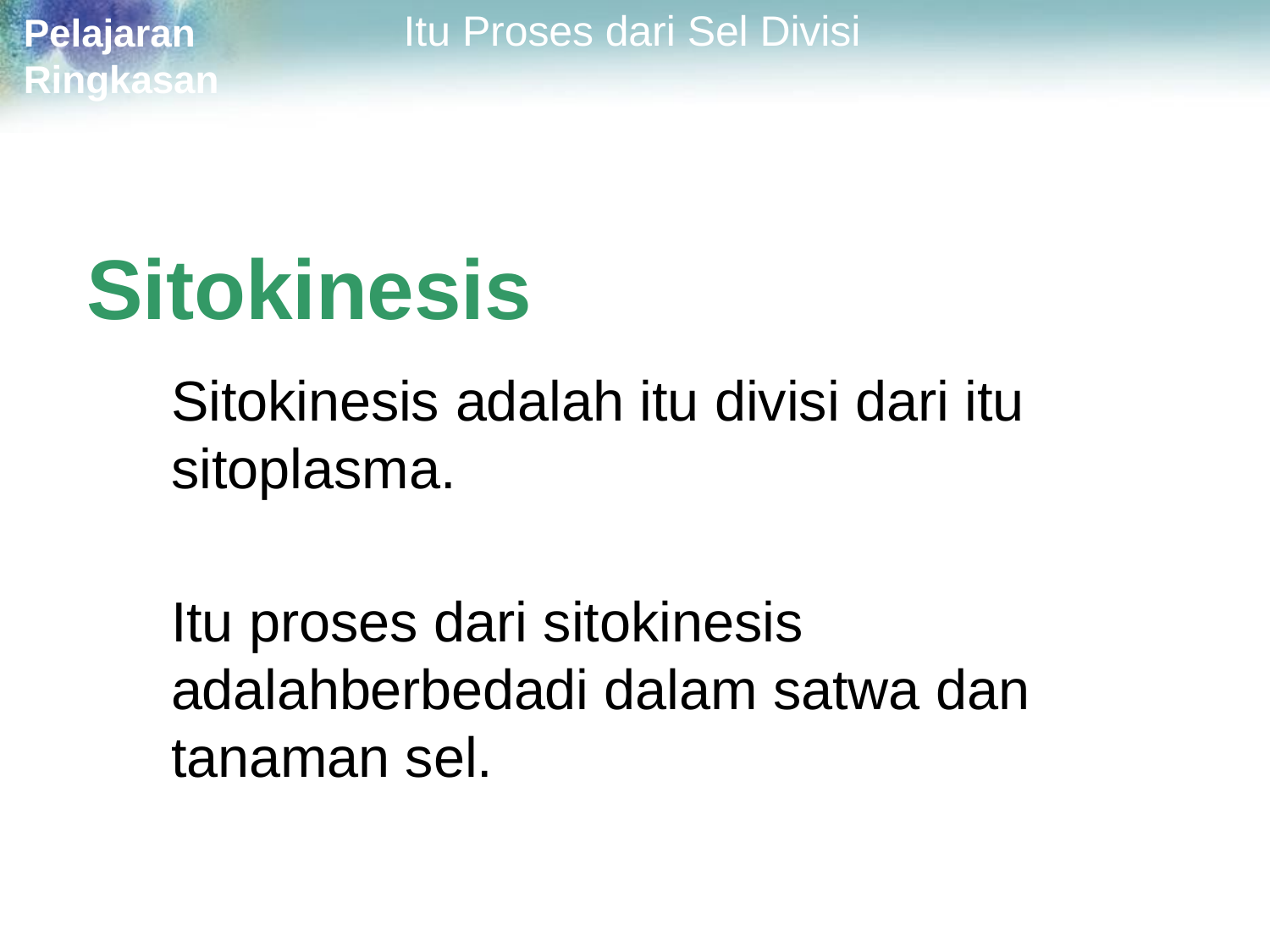

# Itu Proses dari Sel Divisi
Pelajaran Ringkasan
Sitokinesis
Sitokinesis adalah itu divisi dari itu sitoplasma.

Itu proses dari sitokinesis adalahberbedadi dalam satwa dan tanaman sel.